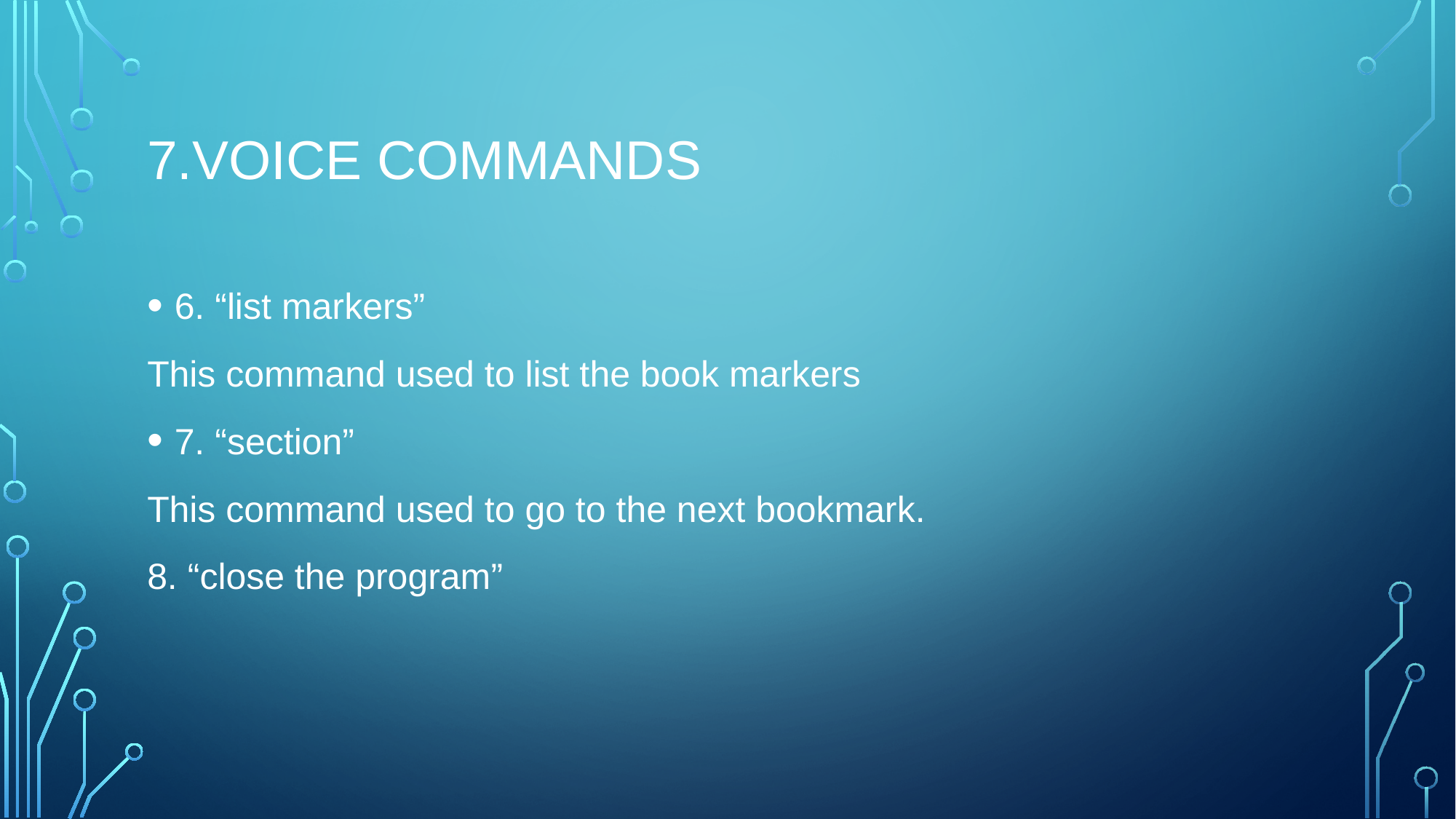

# 7.voice commands
6. “list markers”
This command used to list the book markers
7. “section”
This command used to go to the next bookmark.
8. “close the program”